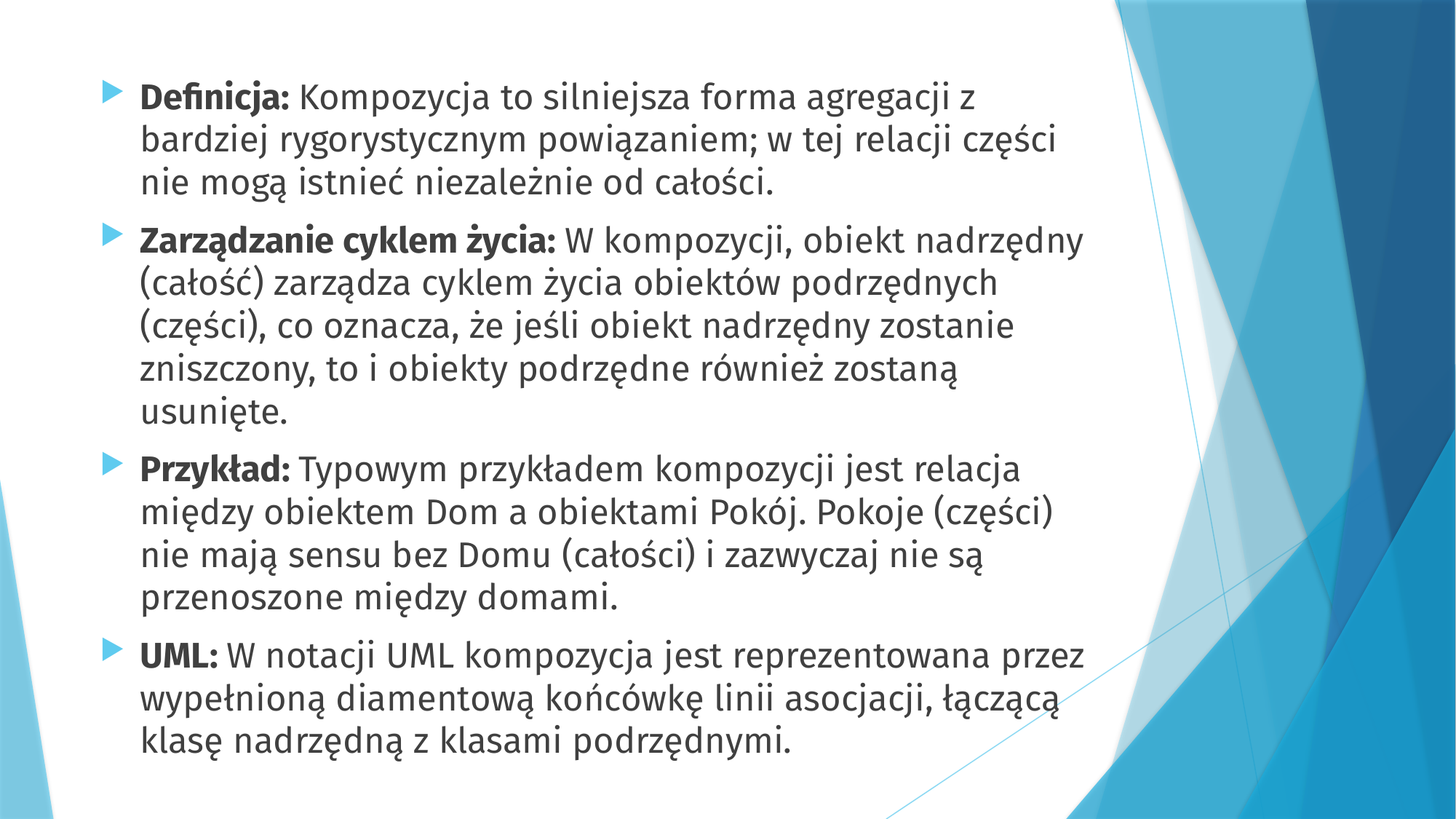

Definicja: Kompozycja to silniejsza forma agregacji z bardziej rygorystycznym powiązaniem; w tej relacji części nie mogą istnieć niezależnie od całości.
Zarządzanie cyklem życia: W kompozycji, obiekt nadrzędny (całość) zarządza cyklem życia obiektów podrzędnych (części), co oznacza, że jeśli obiekt nadrzędny zostanie zniszczony, to i obiekty podrzędne również zostaną usunięte.
Przykład: Typowym przykładem kompozycji jest relacja między obiektem Dom a obiektami Pokój. Pokoje (części) nie mają sensu bez Domu (całości) i zazwyczaj nie są przenoszone między domami.
UML: W notacji UML kompozycja jest reprezentowana przez wypełnioną diamentową końcówkę linii asocjacji, łączącą klasę nadrzędną z klasami podrzędnymi.